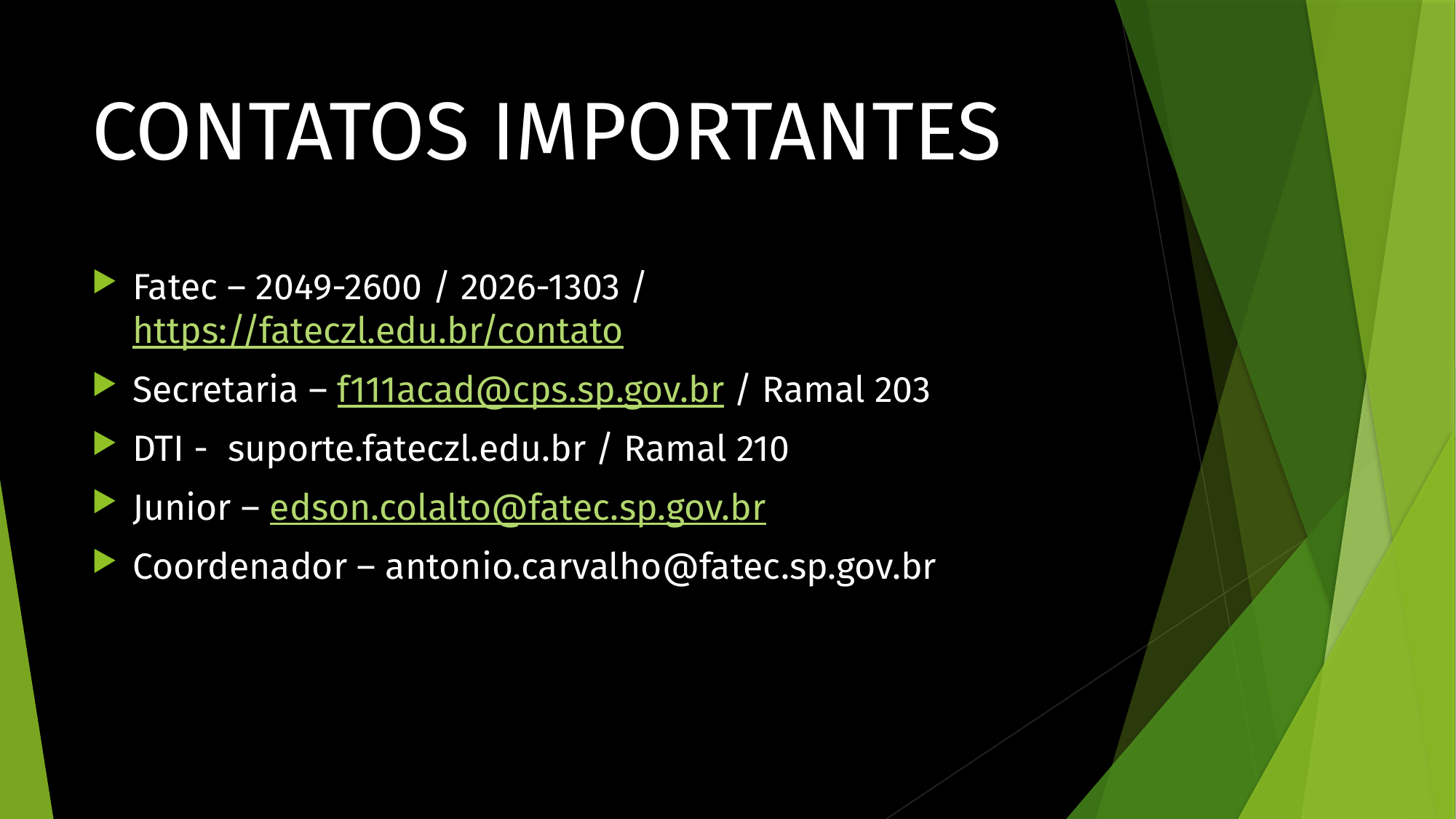

# CONTATOS IMPORTANTES
Fatec – 2049-2600 / 2026-1303 / https://fateczl.edu.br/contato
Secretaria – f111acad@cps.sp.gov.br / Ramal 203
DTI -  suporte.fateczl.edu.br / Ramal 210
Junior – edson.colalto@fatec.sp.gov.br
Coordenador – antonio.carvalho@fatec.sp.gov.br